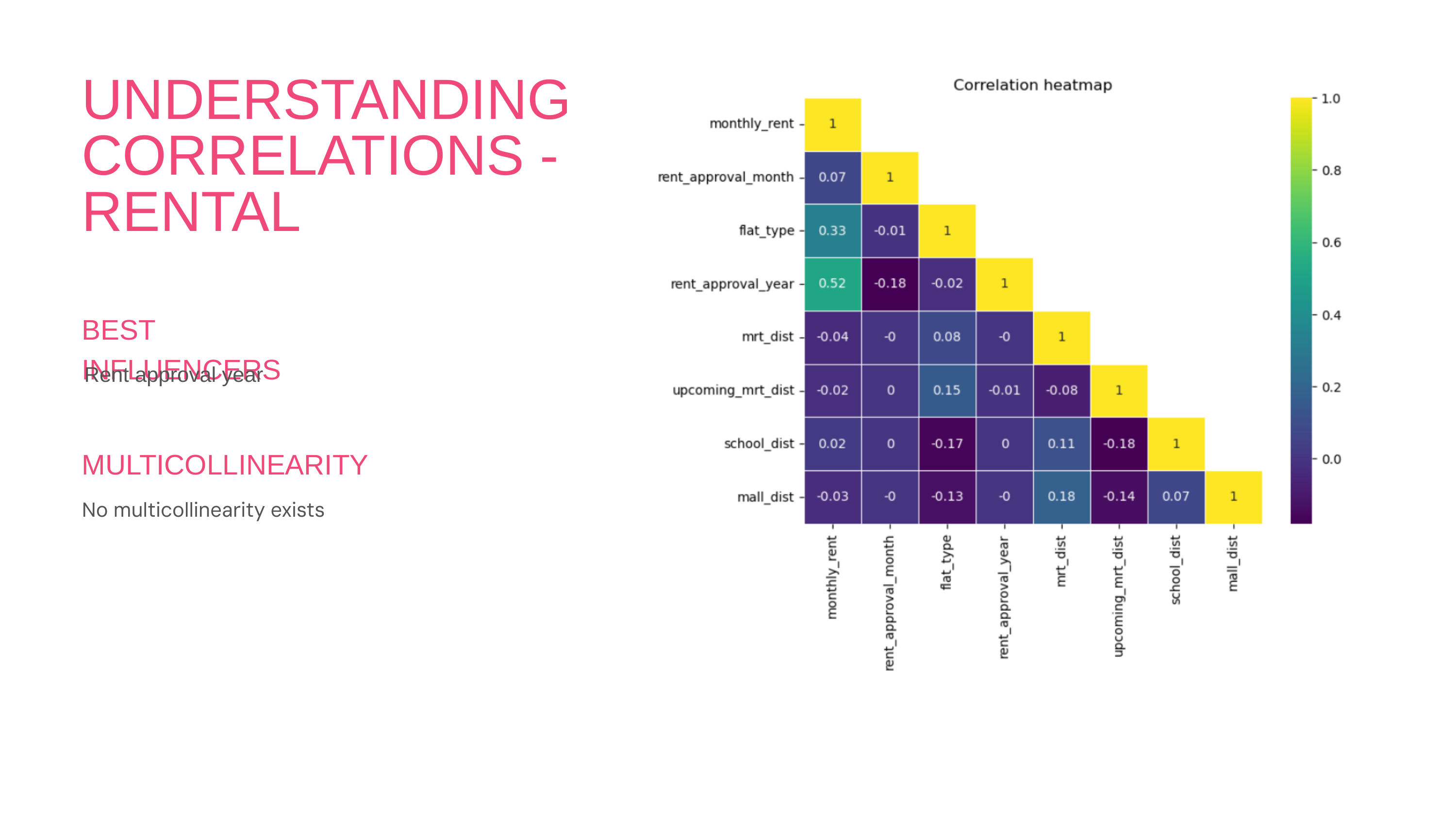

UNDERSTANDING CORRELATIONS - RENTAL
BEST INFLUENCERS
Rent approval year
MULTICOLLINEARITY
No multicollinearity exists